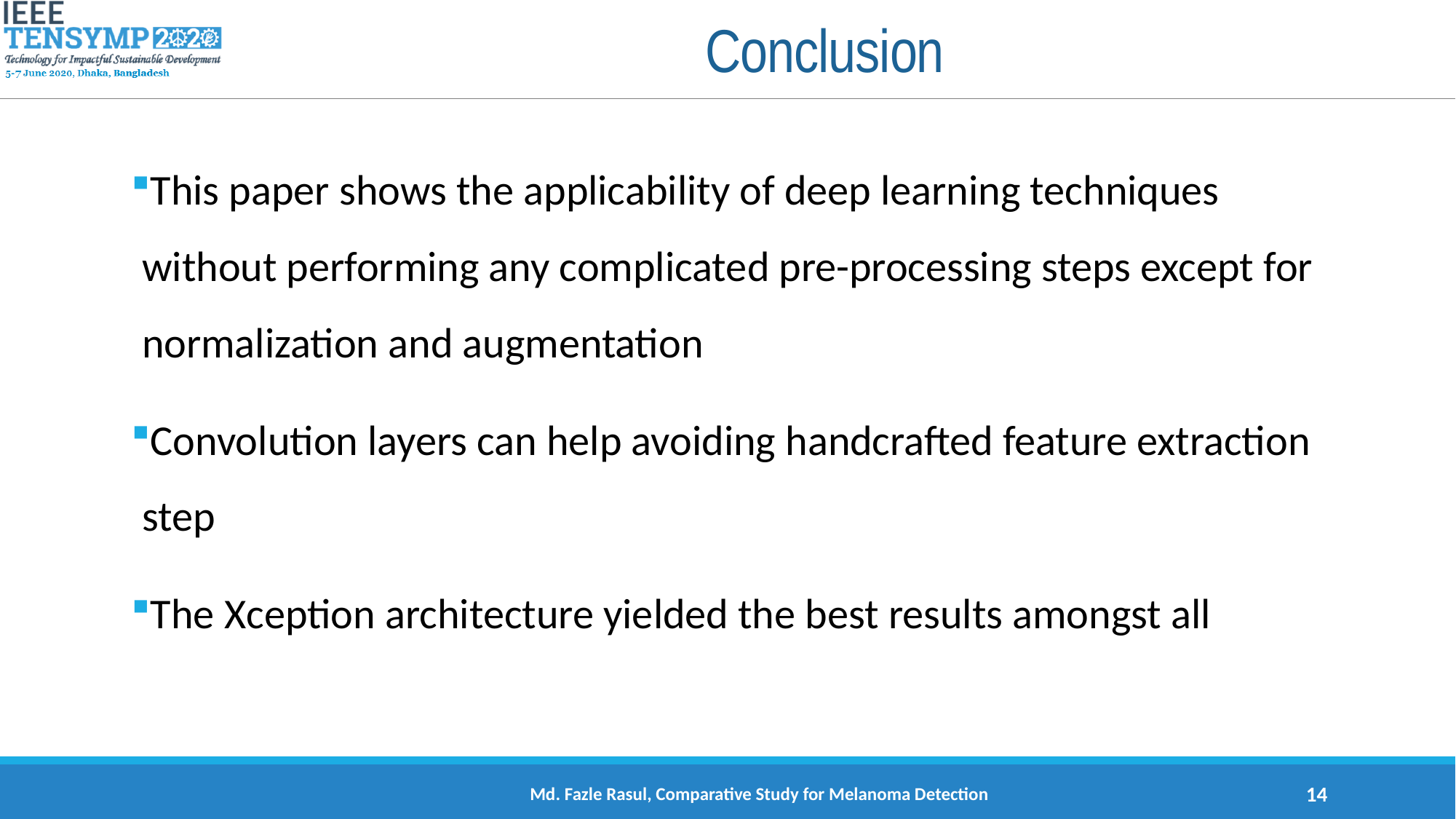

# Conclusion
This paper shows the applicability of deep learning techniques without performing any complicated pre-processing steps except for normalization and augmentation
Convolution layers can help avoiding handcrafted feature extraction step
The Xception architecture yielded the best results amongst all

Md. Fazle Rasul, Comparative Study for Melanoma Detection
14